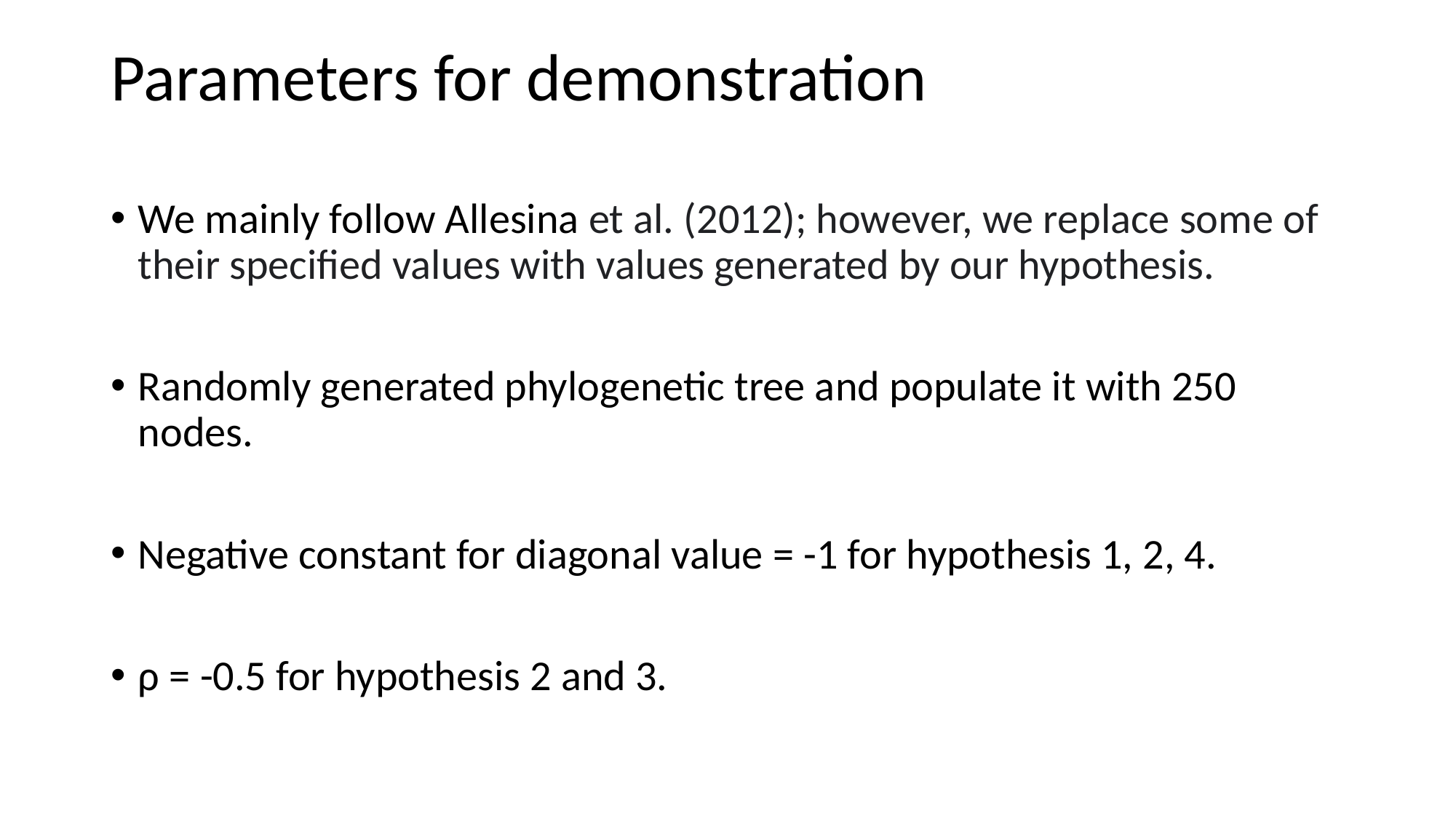

# Parameters for demonstration
We mainly follow Allesina et al. (2012); however, we replace some of their specified values with values generated by our hypothesis.

Randomly generated phylogenetic tree and populate it with 250 nodes.

Negative constant for diagonal value = -1 for hypothesis 1, 2, 4.

ρ = -0.5 for hypothesis 2 and 3.